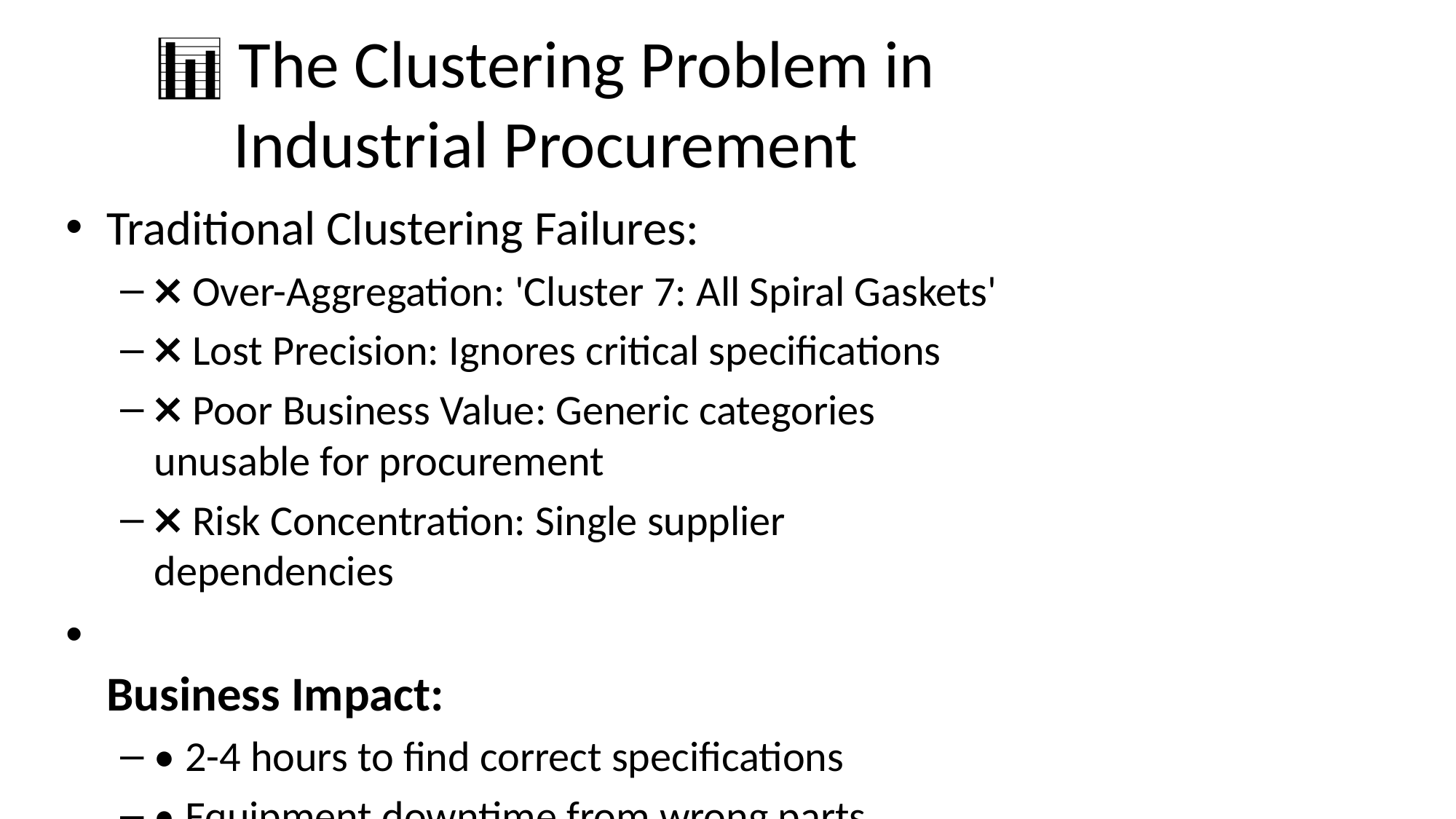

# 📊 The Clustering Problem in Industrial Procurement
Traditional Clustering Failures:
❌ Over-Aggregation: 'Cluster 7: All Spiral Gaskets'
❌ Lost Precision: Ignores critical specifications
❌ Poor Business Value: Generic categories unusable for procurement
❌ Risk Concentration: Single supplier dependencies
Business Impact:
• 2-4 hours to find correct specifications
• Equipment downtime from wrong parts